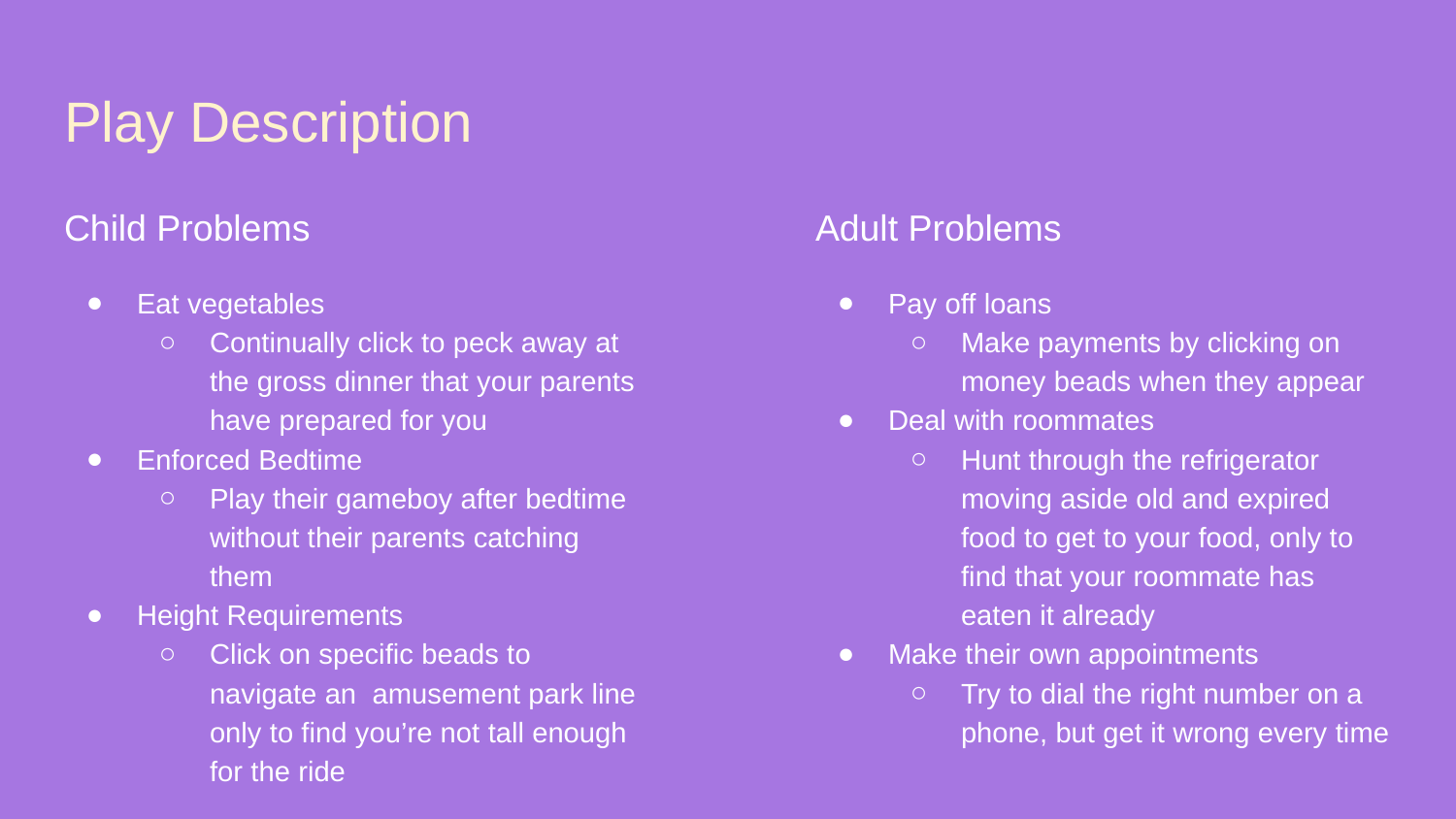

# Play Description
Child Problems
Eat vegetables
Continually click to peck away at the gross dinner that your parents have prepared for you
Enforced Bedtime
Play their gameboy after bedtime without their parents catching them
Height Requirements
Click on specific beads to navigate an  amusement park line only to find you’re not tall enough for the ride
Adult Problems
Pay off loans
Make payments by clicking on money beads when they appear
Deal with roommates
Hunt through the refrigerator moving aside old and expired food to get to your food, only to find that your roommate has eaten it already
Make their own appointments
Try to dial the right number on a phone, but get it wrong every time